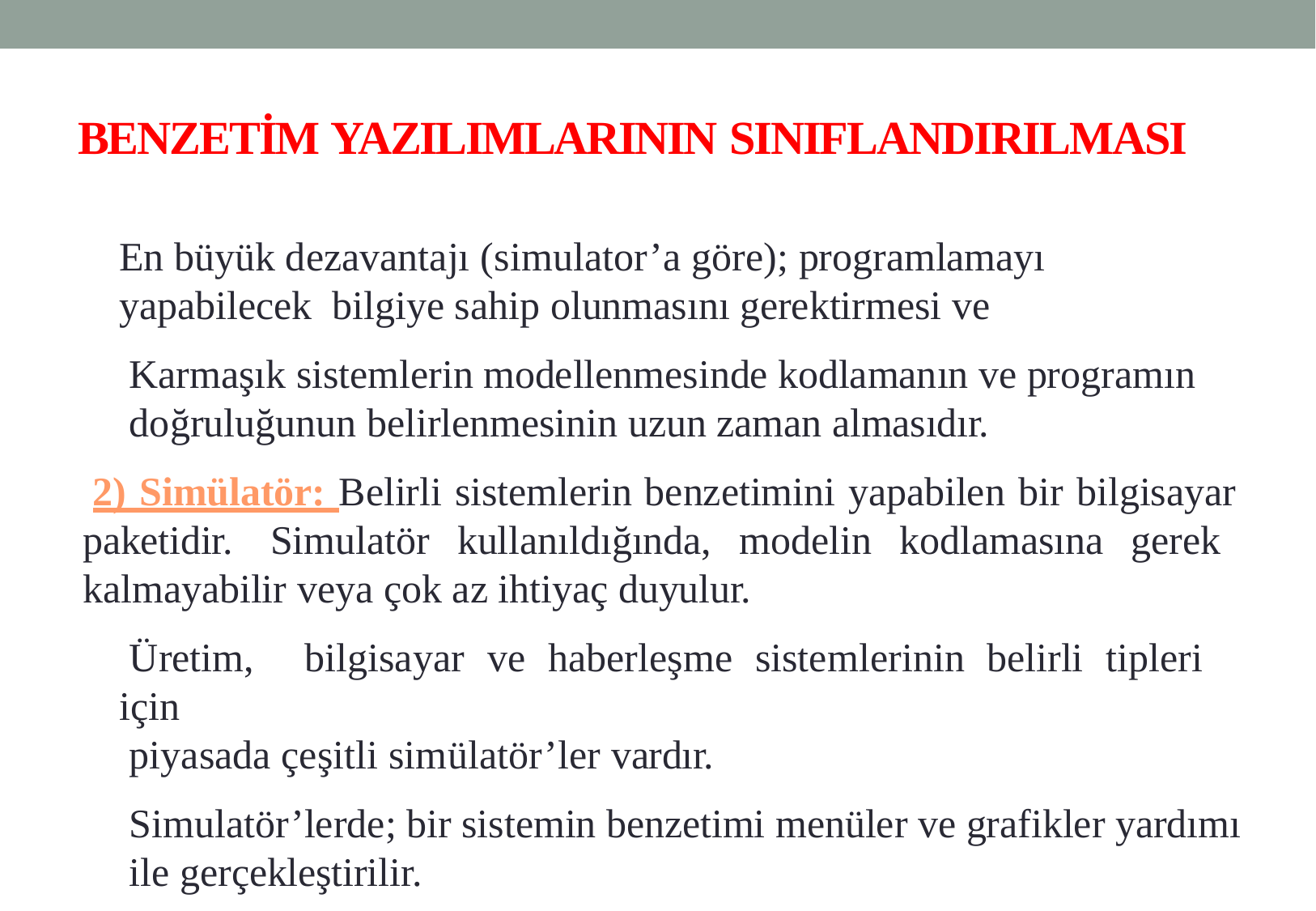

# BENZETİM YAZILIMLARININ SINIFLANDIRILMASI
En büyük dezavantajı (simulator’a göre); programlamayı yapabilecek  bilgiye sahip olunmasını gerektirmesi ve
Karmaşık sistemlerin modellenmesinde kodlamanın ve programın  doğruluğunun belirlenmesinin uzun zaman almasıdır.
2) Simülatör: Belirli sistemlerin benzetimini yapabilen bir bilgisayar  paketidir. Simulatör kullanıldığında, modelin kodlamasına gerek  kalmayabilir veya çok az ihtiyaç duyulur.
Üretim,	bilgisayar	ve	haberleşme	sistemlerinin	belirli	tipleri	için
piyasada çeşitli simülatör’ler vardır.
Simulatör’lerde; bir sistemin benzetimi menüler ve grafikler yardımı  ile gerçekleştirilir.